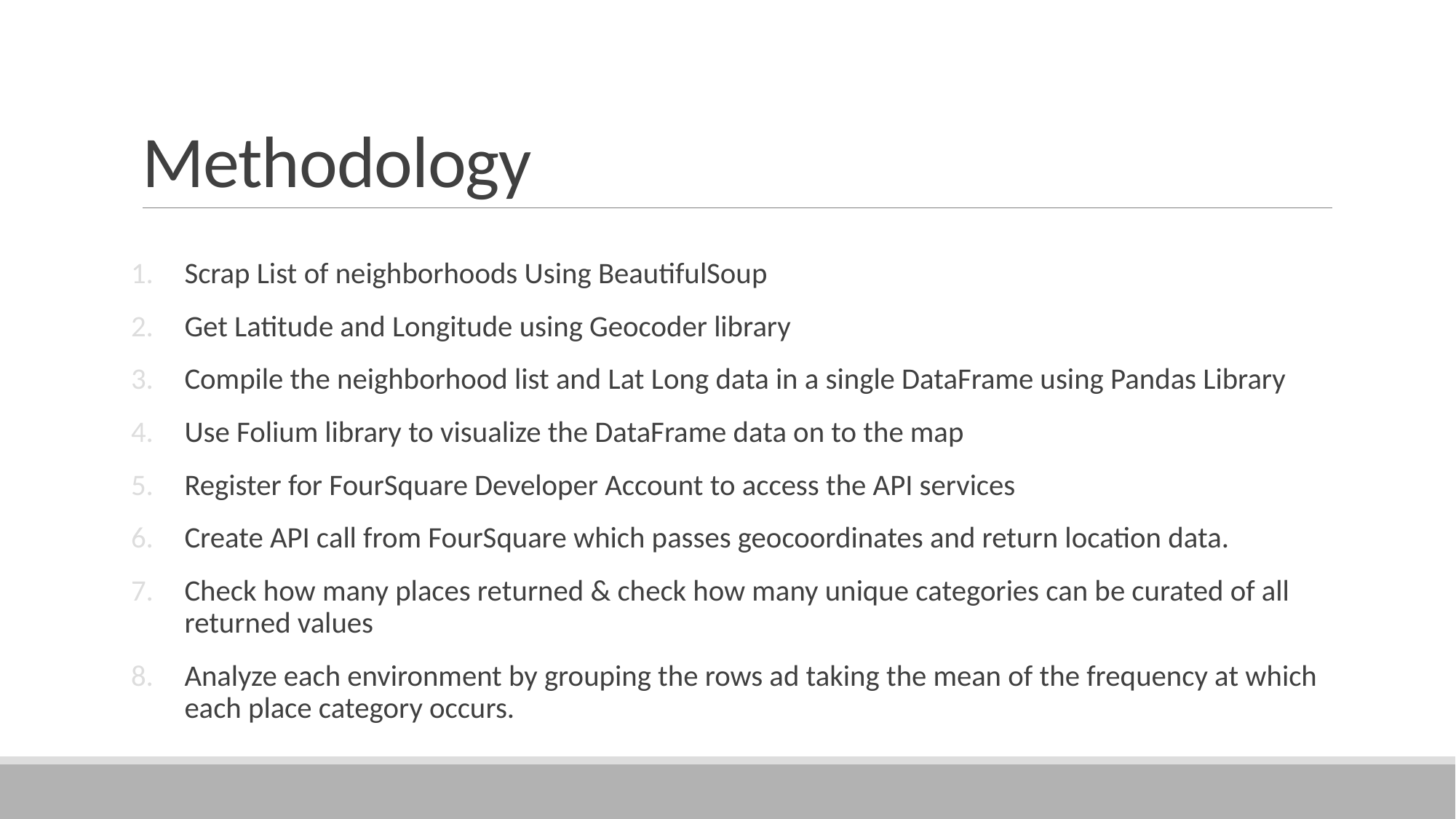

# Methodology
Scrap List of neighborhoods Using BeautifulSoup
Get Latitude and Longitude using Geocoder library
Compile the neighborhood list and Lat Long data in a single DataFrame using Pandas Library
Use Folium library to visualize the DataFrame data on to the map
Register for FourSquare Developer Account to access the API services
Create API call from FourSquare which passes geocoordinates and return location data.
Check how many places returned & check how many unique categories can be curated of all returned values
Analyze each environment by grouping the rows ad taking the mean of the frequency at which each place category occurs.